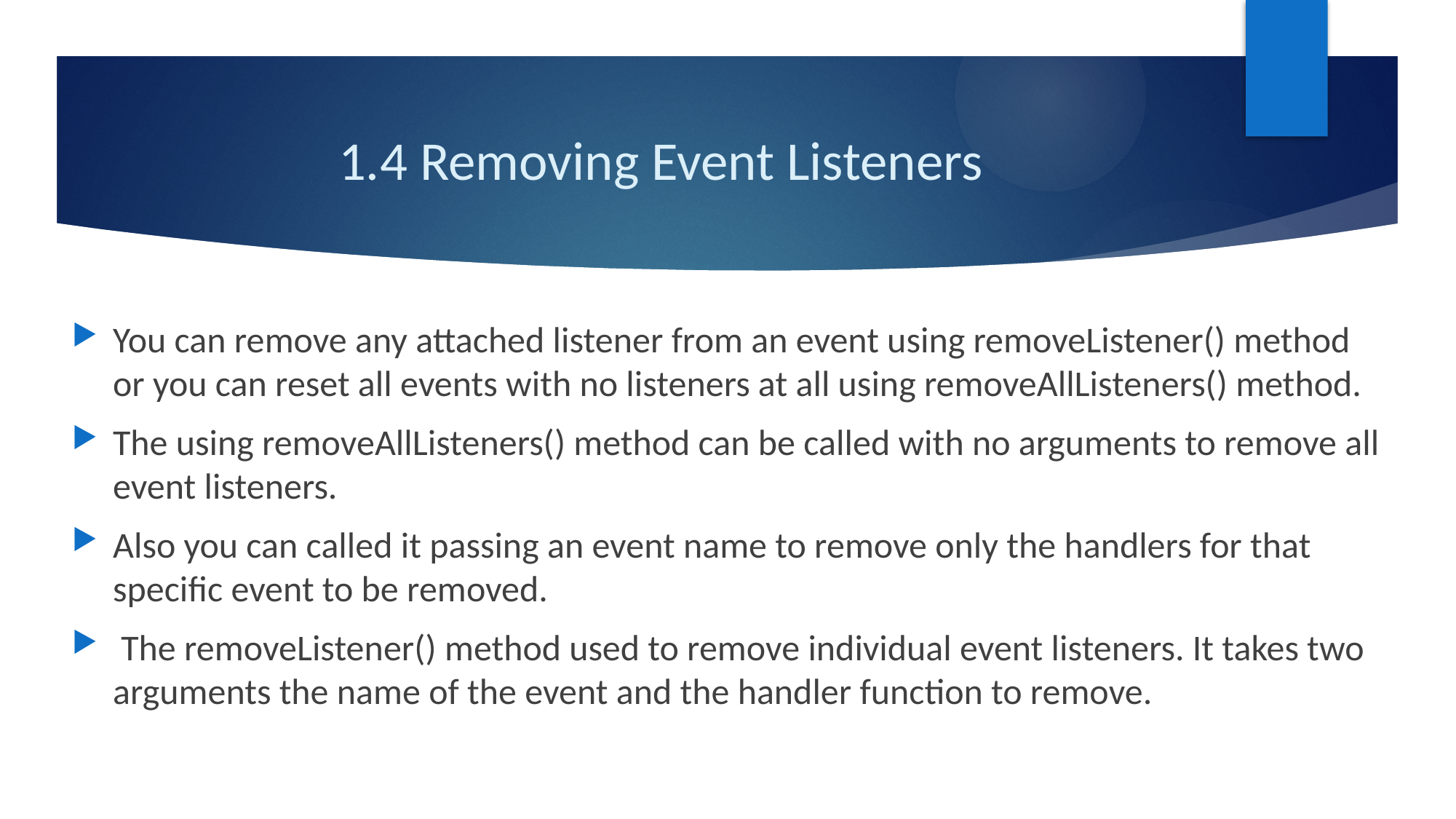

# 1.4 Removing Event Listeners
You can remove any attached listener from an event using removeListener() method or you can reset all events with no listeners at all using removeAllListeners() method.
The using removeAllListeners() method can be called with no arguments to remove all event listeners.
Also you can called it passing an event name to remove only the handlers for that specific event to be removed.
 The removeListener() method used to remove individual event listeners. It takes two arguments the name of the event and the handler function to remove.